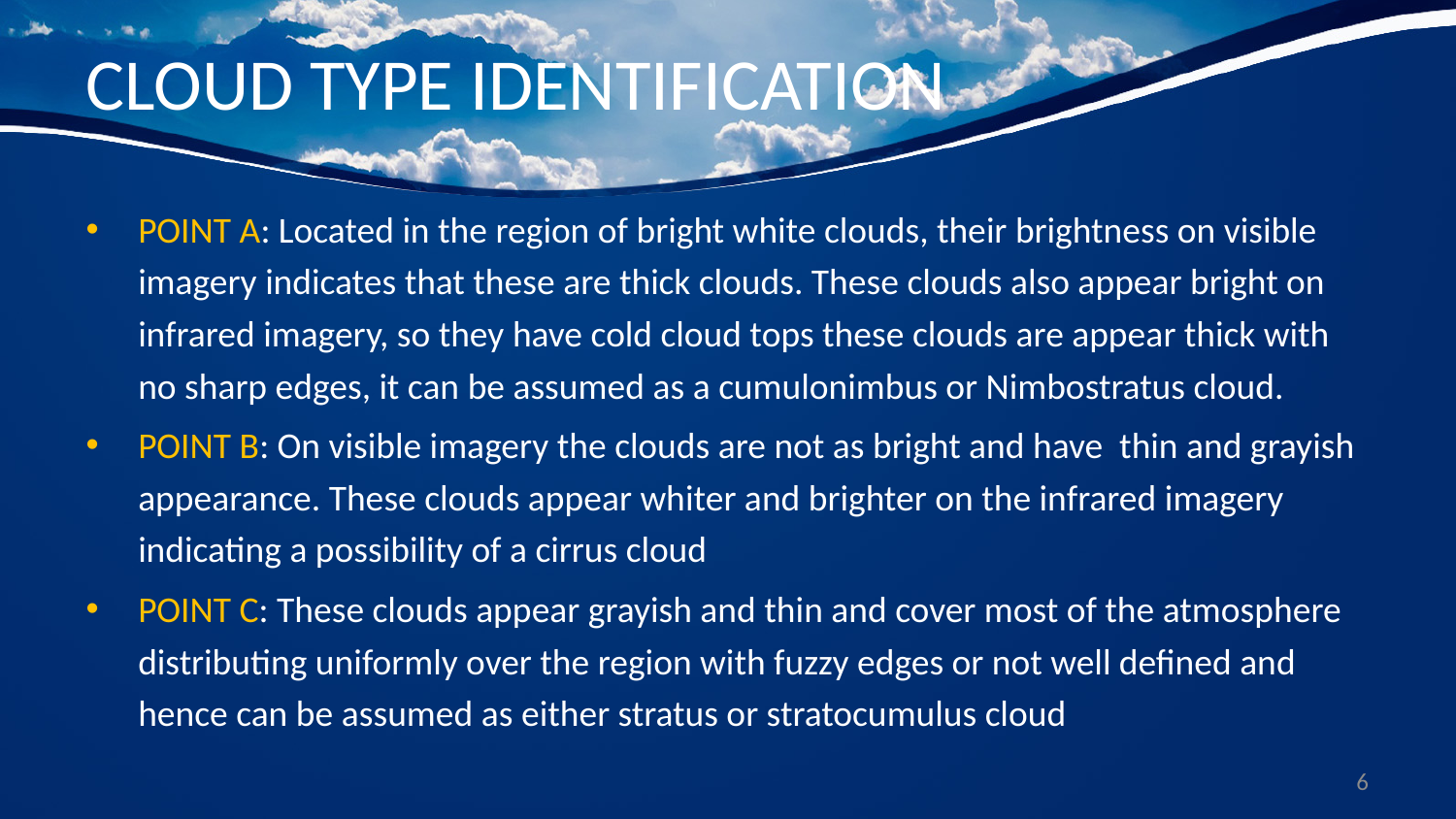

# CLOUD TYPE IDENTIFICATION
POINT A: Located in the region of bright white clouds, their brightness on visible imagery indicates that these are thick clouds. These clouds also appear bright on infrared imagery, so they have cold cloud tops these clouds are appear thick with no sharp edges, it can be assumed as a cumulonimbus or Nimbostratus cloud.
POINT B: On visible imagery the clouds are not as bright and have  thin and grayish appearance. These clouds appear whiter and brighter on the infrared imagery indicating a possibility of a cirrus cloud
POINT C: These clouds appear grayish and thin and cover most of the atmosphere distributing uniformly over the region with fuzzy edges or not well defined and hence can be assumed as either stratus or stratocumulus cloud

6